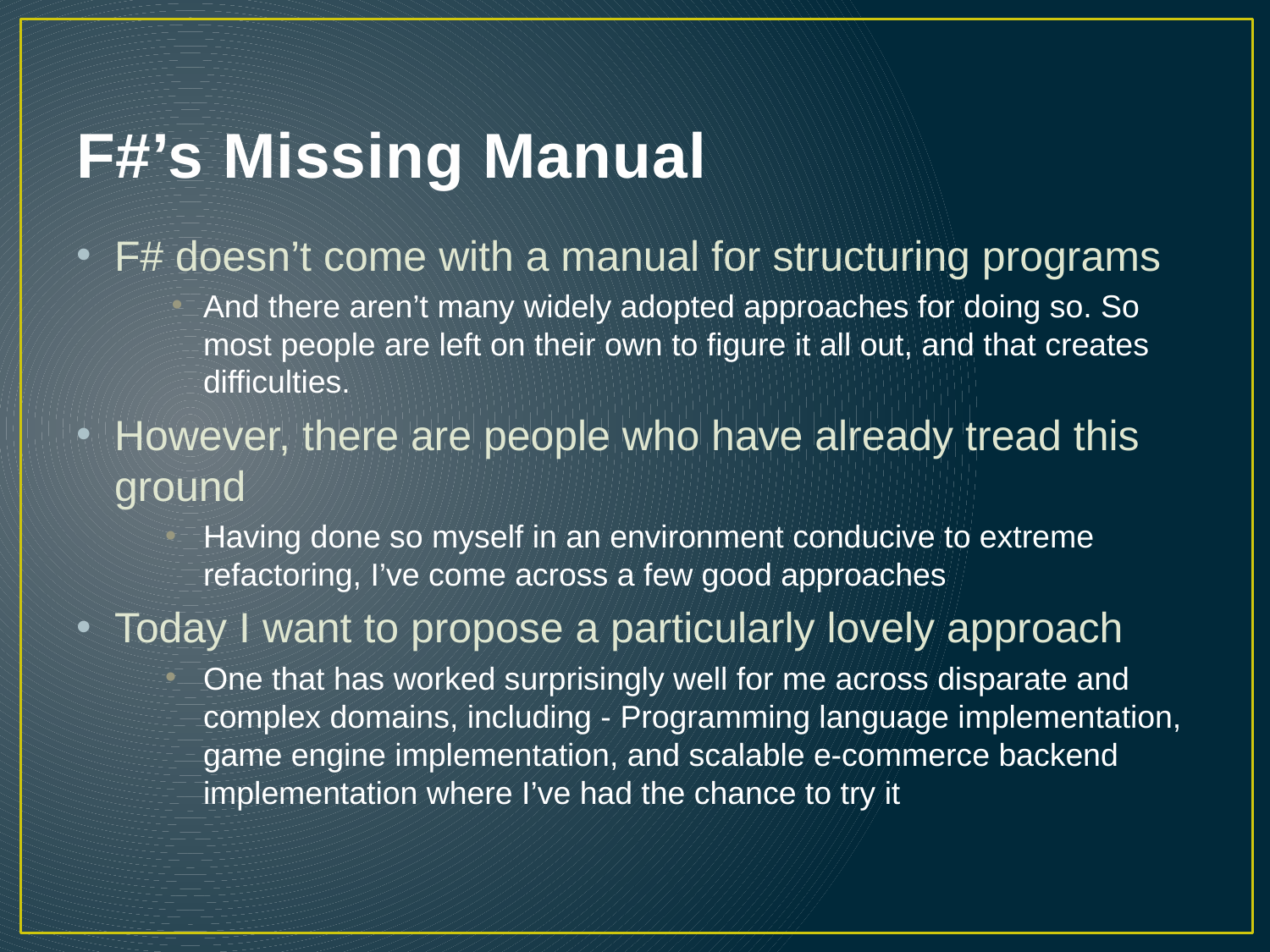

# F#’s Missing Manual
F# doesn’t come with a manual for structuring programs
And there aren’t many widely adopted approaches for doing so. So most people are left on their own to figure it all out, and that creates difficulties.
However, there are people who have already tread this ground
Having done so myself in an environment conducive to extreme refactoring, I’ve come across a few good approaches
Today I want to propose a particularly lovely approach
One that has worked surprisingly well for me across disparate and complex domains, including - Programming language implementation, game engine implementation, and scalable e-commerce backend implementation where I’ve had the chance to try it